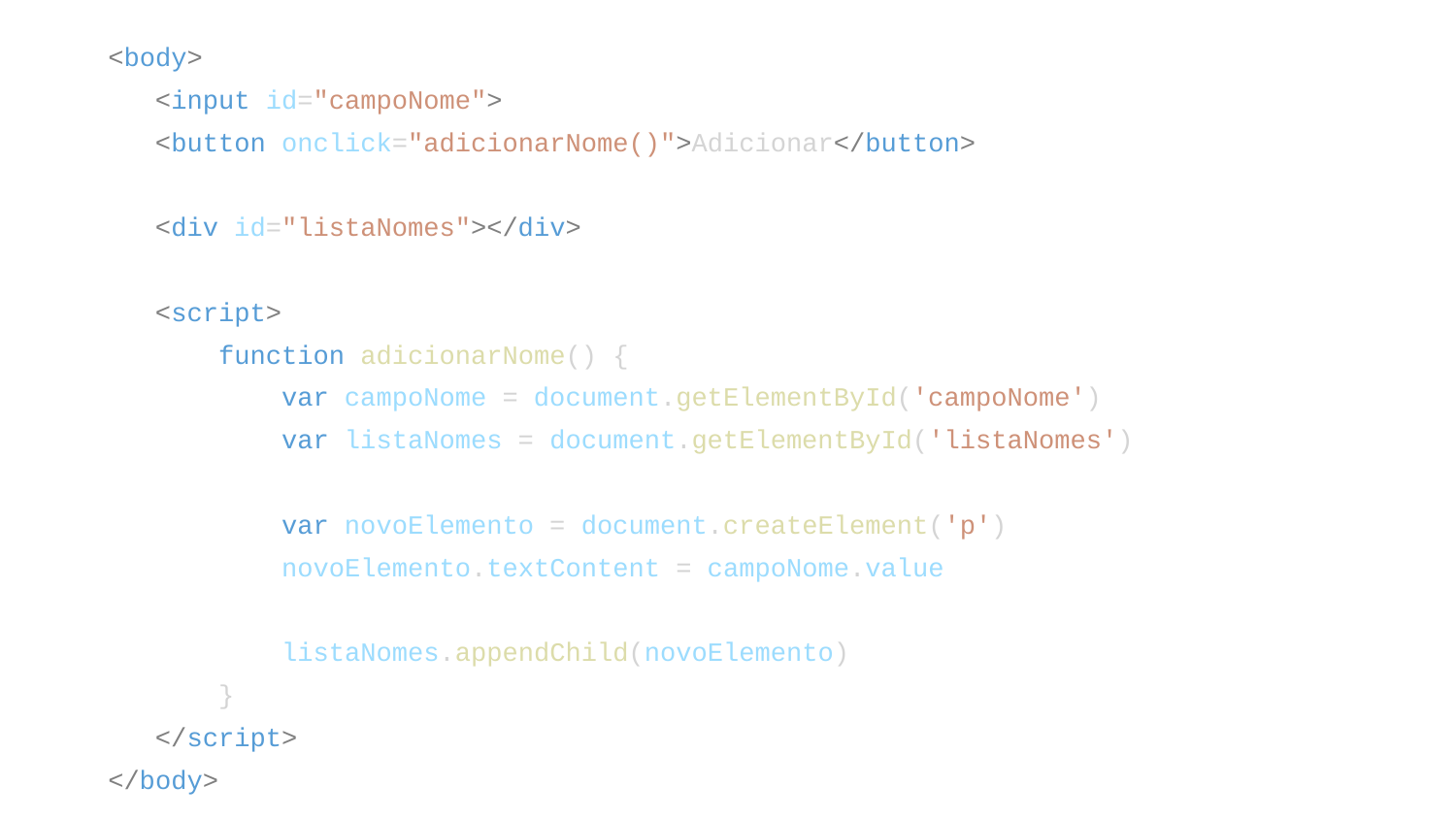

<body>
   <input id="campoNome">
   <button onclick="adicionarNome()">Adicionar</button>

   <div id="listaNomes"></div>

   <script>
       function adicionarNome() {
           var campoNome = document.getElementById('campoNome')
           var listaNomes = document.getElementById('listaNomes')

           var novoElemento = document.createElement('p')
           novoElemento.textContent = campoNome.value

           listaNomes.appendChild(novoElemento)
       }
   </script>
</body>